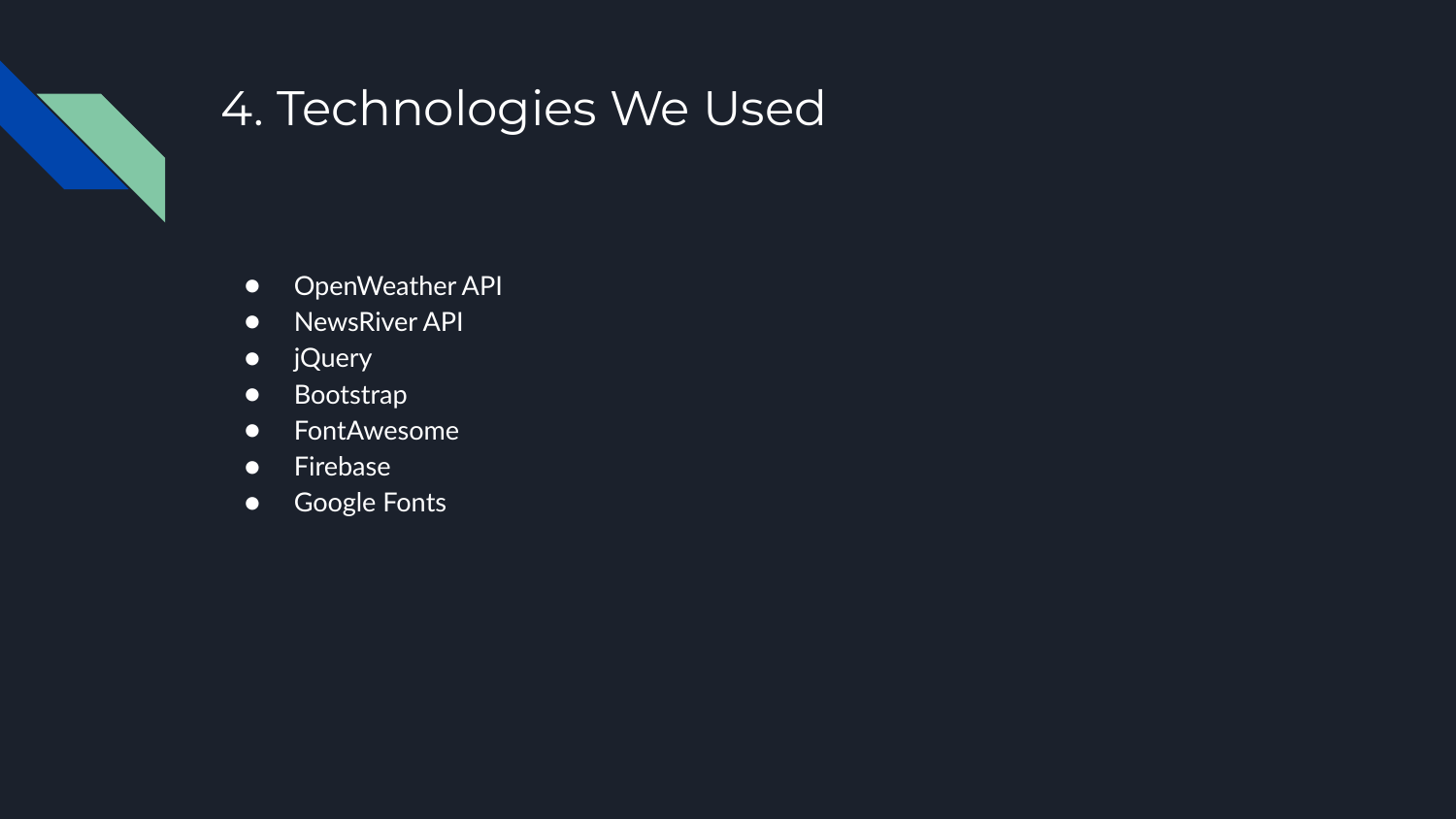

# 4. Technologies We Used
OpenWeather API
NewsRiver API
jQuery
Bootstrap
FontAwesome
Firebase
Google Fonts